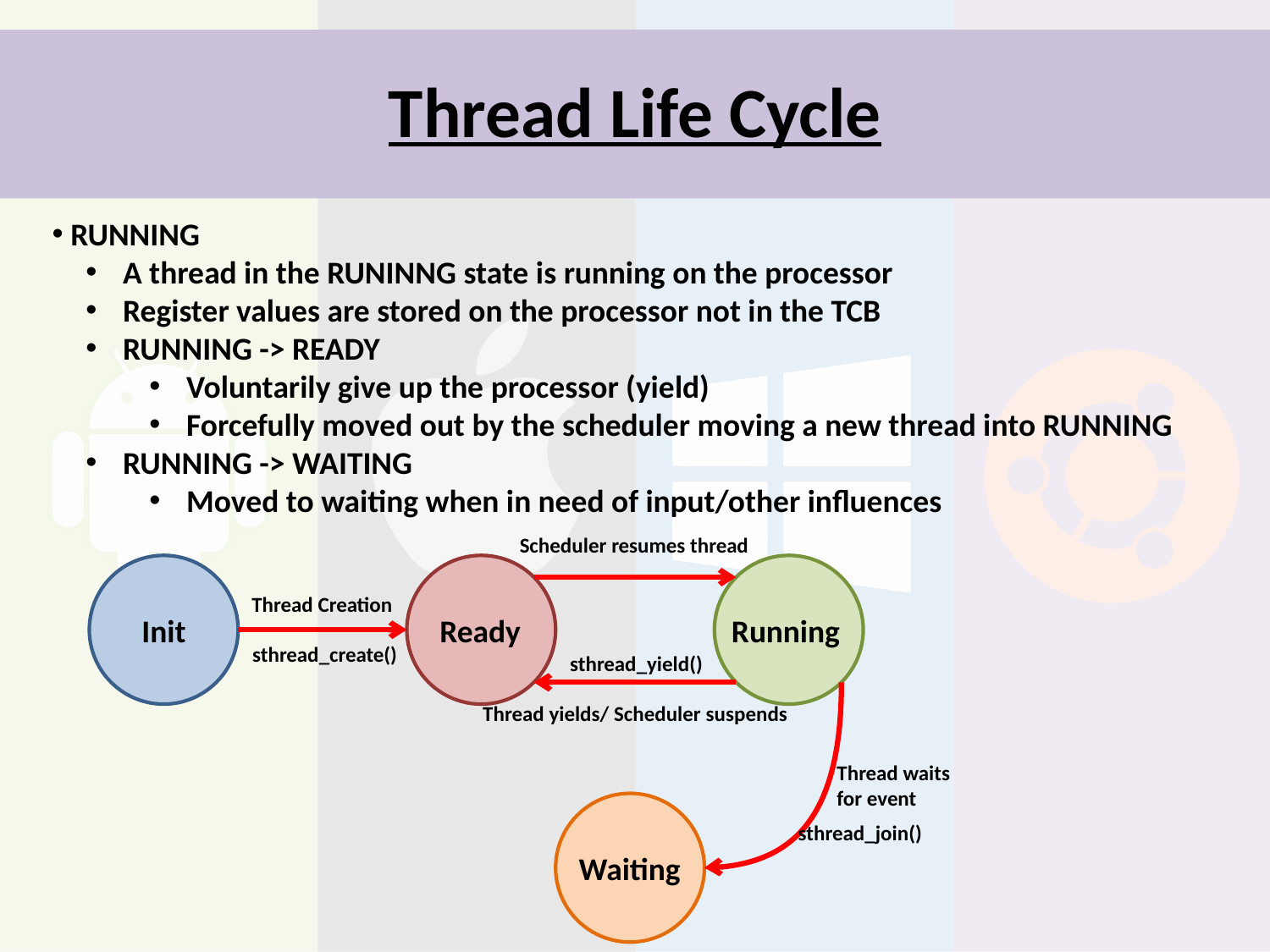

# Thread Life Cycle
 RUNNING
 A thread in the RUNINNG state is running on the processor
 Register values are stored on the processor not in the TCB
 RUNNING -> READY
 Voluntarily give up the processor (yield)
 Forcefully moved out by the scheduler moving a new thread into RUNNING
 RUNNING -> WAITING
 Moved to waiting when in need of input/other influences

Scheduler resumes thread

Thread Creation
Init
Ready
Running
sthread_create()
sthread_yield()
Thread yields/ Scheduler suspends
Thread waits
for event

sthread_join()
Waiting